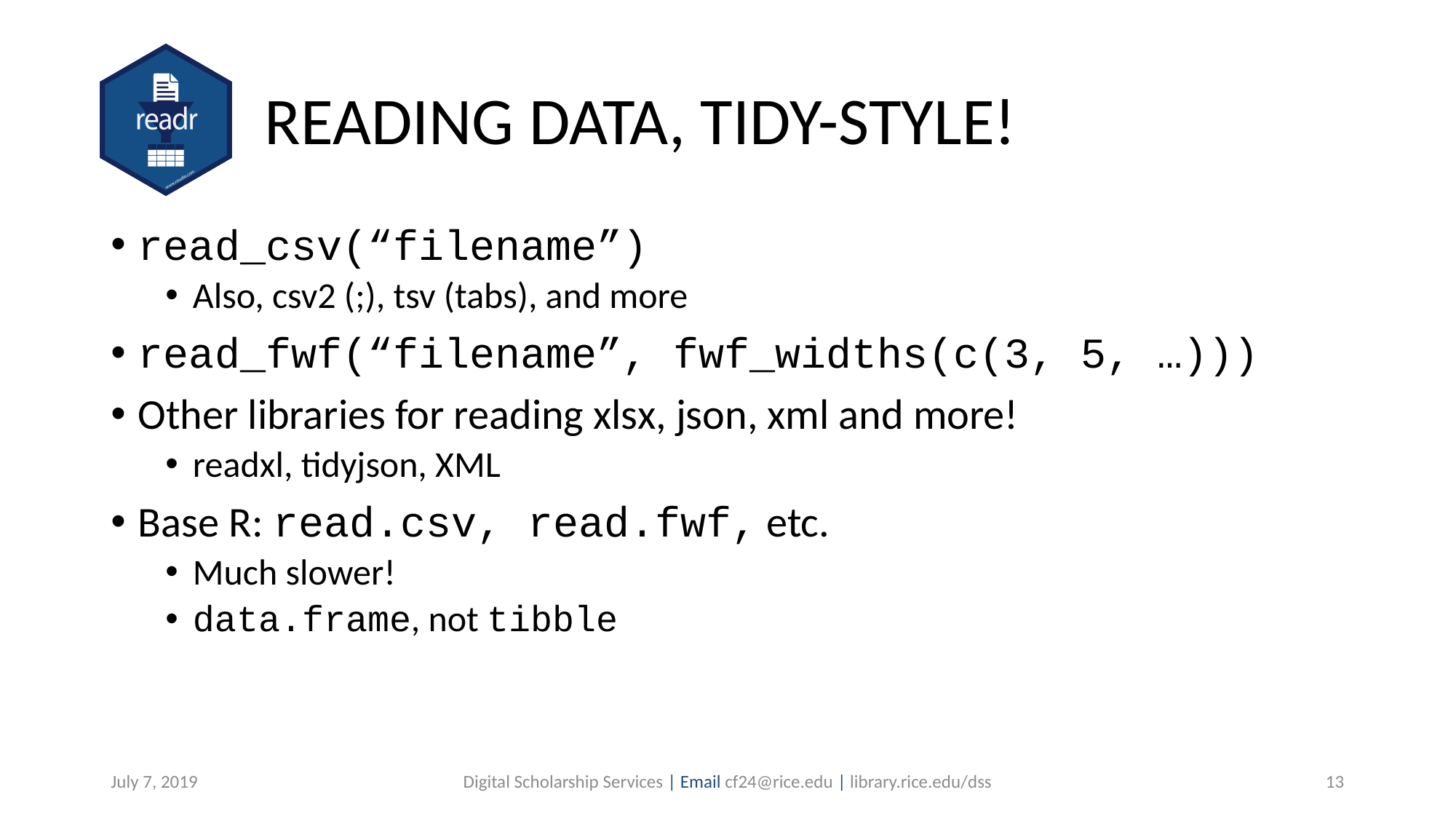

# READING DATA, TIDY-STYLE!
read_csv(“filename”)
Also, csv2 (;), tsv (tabs), and more
read_fwf(“filename”, fwf_widths(c(3, 5, …)))
Other libraries for reading xlsx, json, xml and more!
readxl, tidyjson, XML
Base R: read.csv, read.fwf, etc.
Much slower!
data.frame, not tibble
July 7, 2019
Digital Scholarship Services | Email cf24@rice.edu | library.rice.edu/dss
13